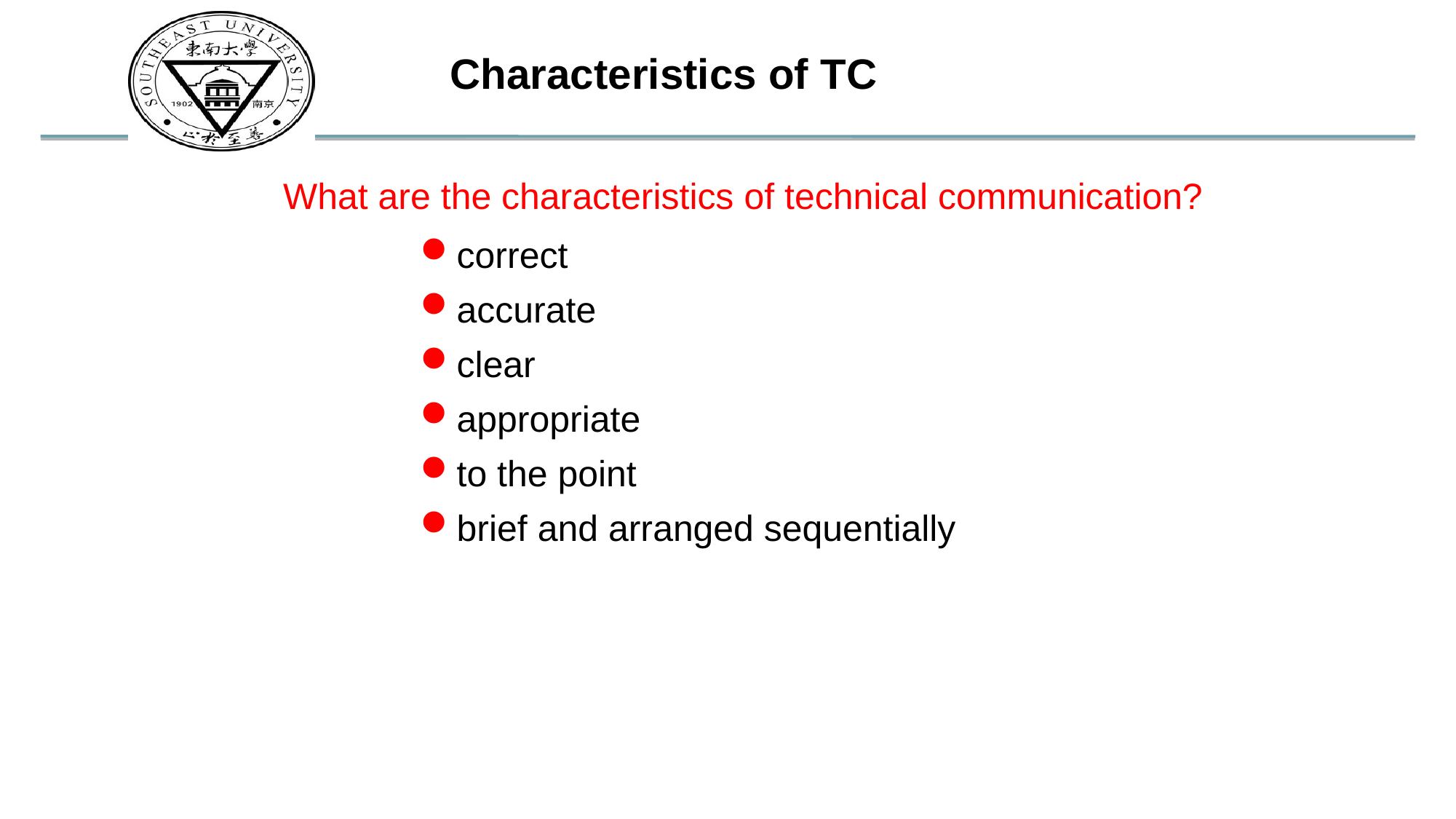

Characteristics of TC
What are the characteristics of technical communication?
correct
accurate
clear
appropriate
to the point
brief and arranged sequentially